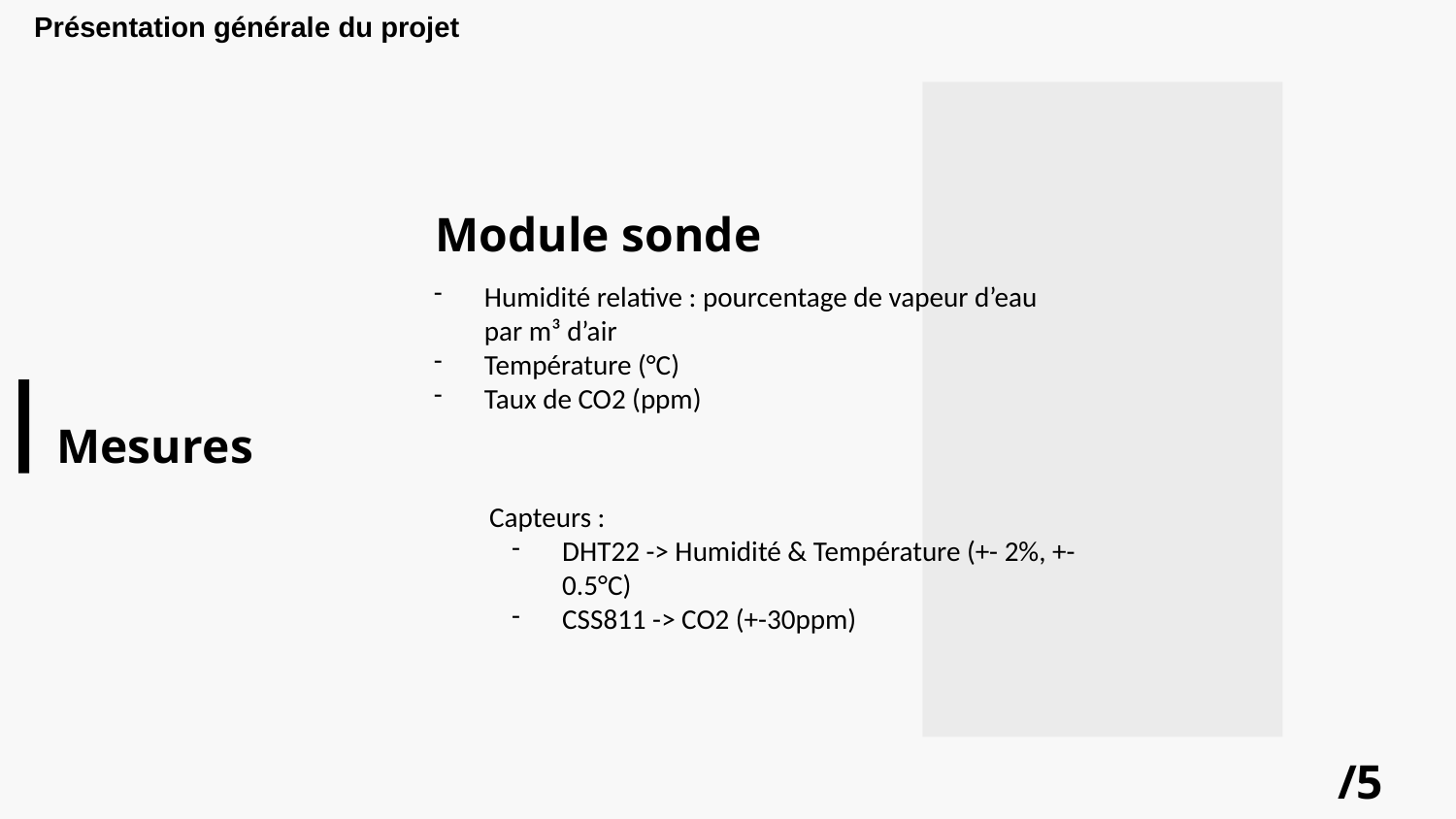

Présentation générale du projet

Module sonde
Humidité relative : pourcentage de vapeur d’eau par m³ d’air
Température (°C)
Taux de CO2 (ppm)
Mesures

Capteurs :
DHT22 -> Humidité & Température (+- 2%, +- 0.5°C)
CSS811 -> CO2 (+-30ppm)
/5